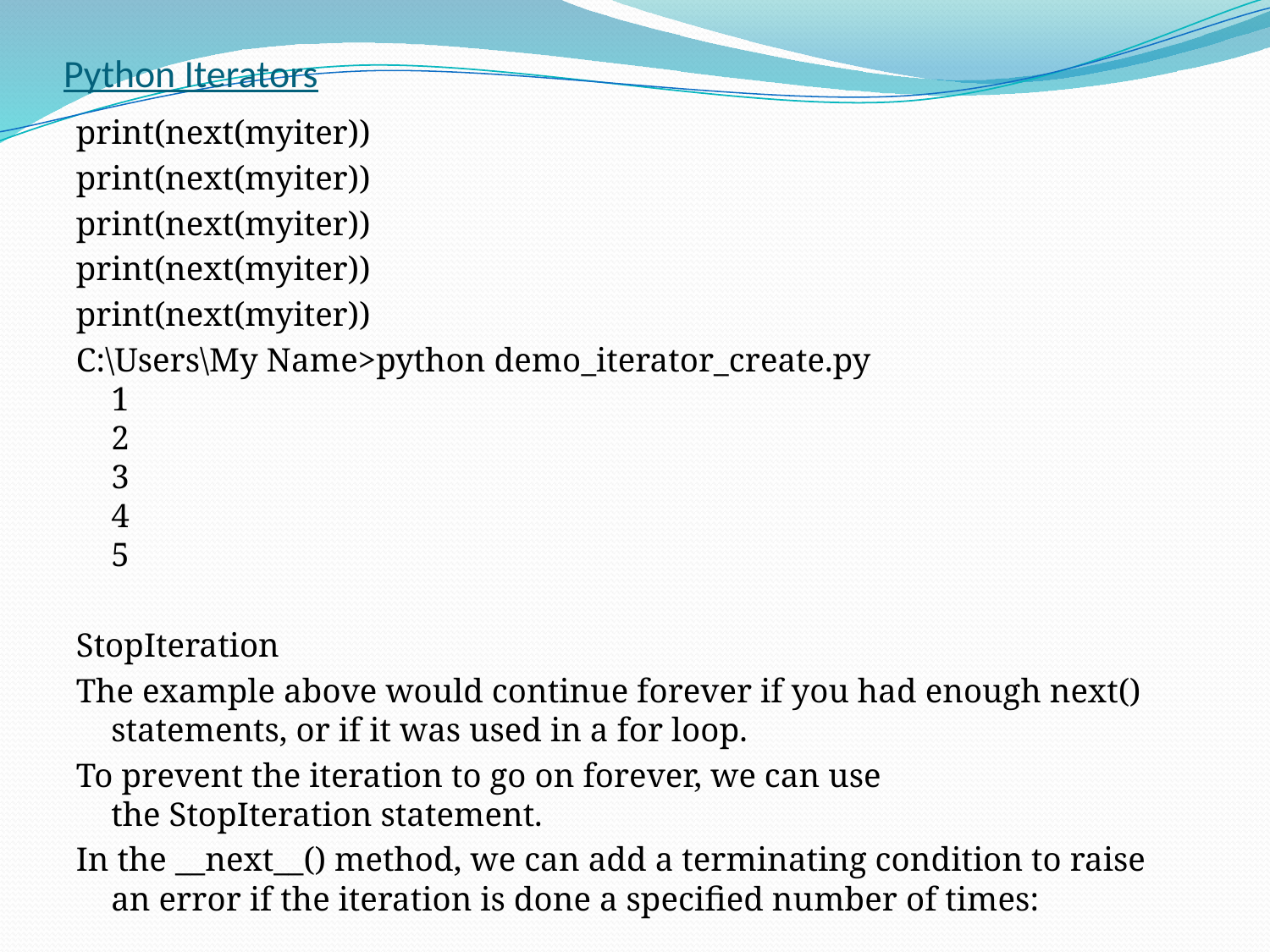

# Python Iterators
print(next(myiter))
print(next(myiter))
print(next(myiter))
print(next(myiter))
print(next(myiter))
C:\Users\My Name>python demo_iterator_create.py
1
2
3
4
5

StopIteration
The example above would continue forever if you had enough next() statements, or if it was used in a for loop.
To prevent the iteration to go on forever, we can use the StopIteration statement.
In the __next__() method, we can add a terminating condition to raise an error if the iteration is done a specified number of times: